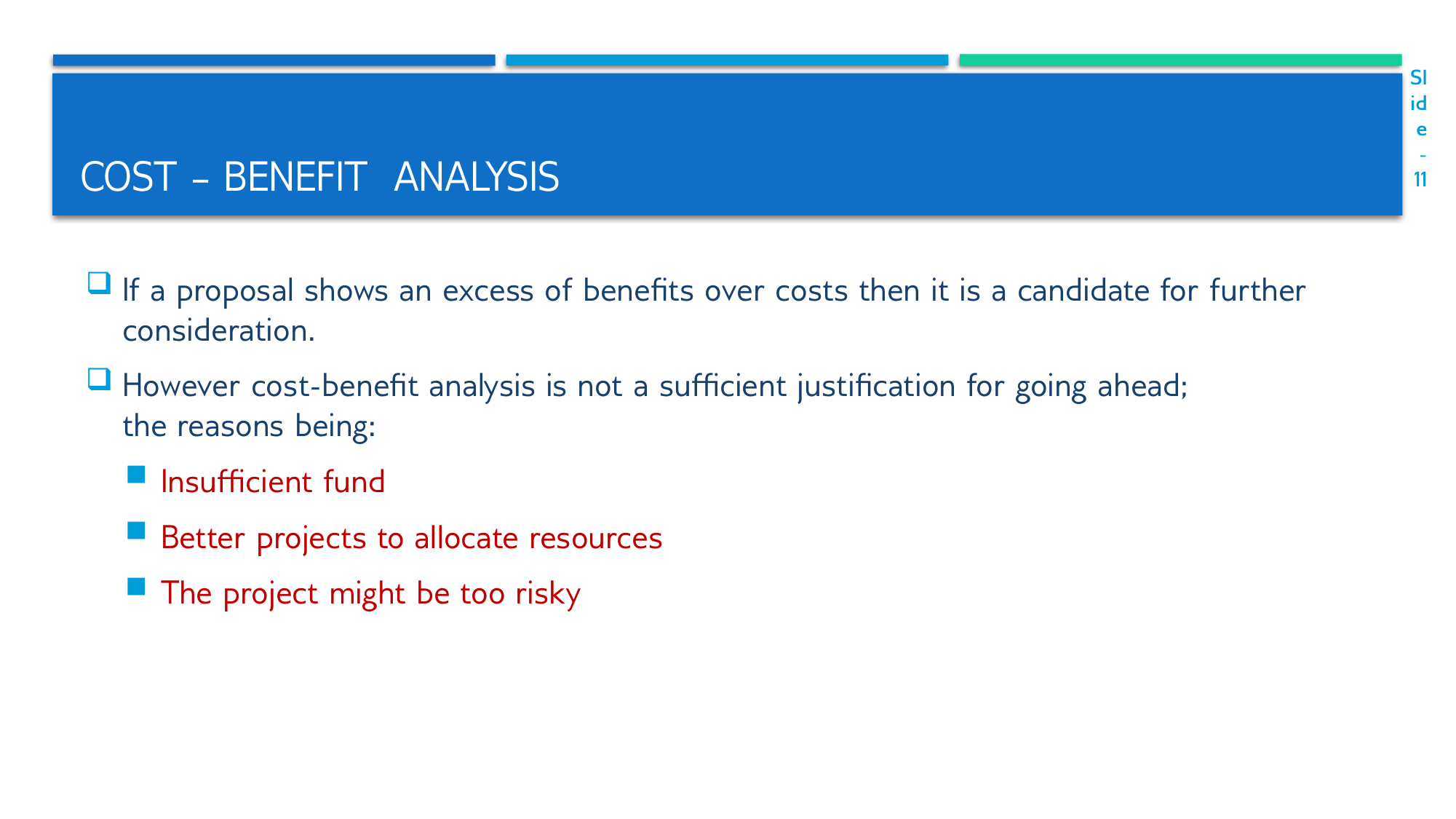

Slide-11
# Cost – Benefit  Analysis
If a proposal shows an excess of benefits over costs then it is a candidate for further consideration.
However cost-benefit analysis is not a sufficient justification for going ahead;
the reasons being:
Insufficient fund
Better projects to allocate resources
The project might be too risky